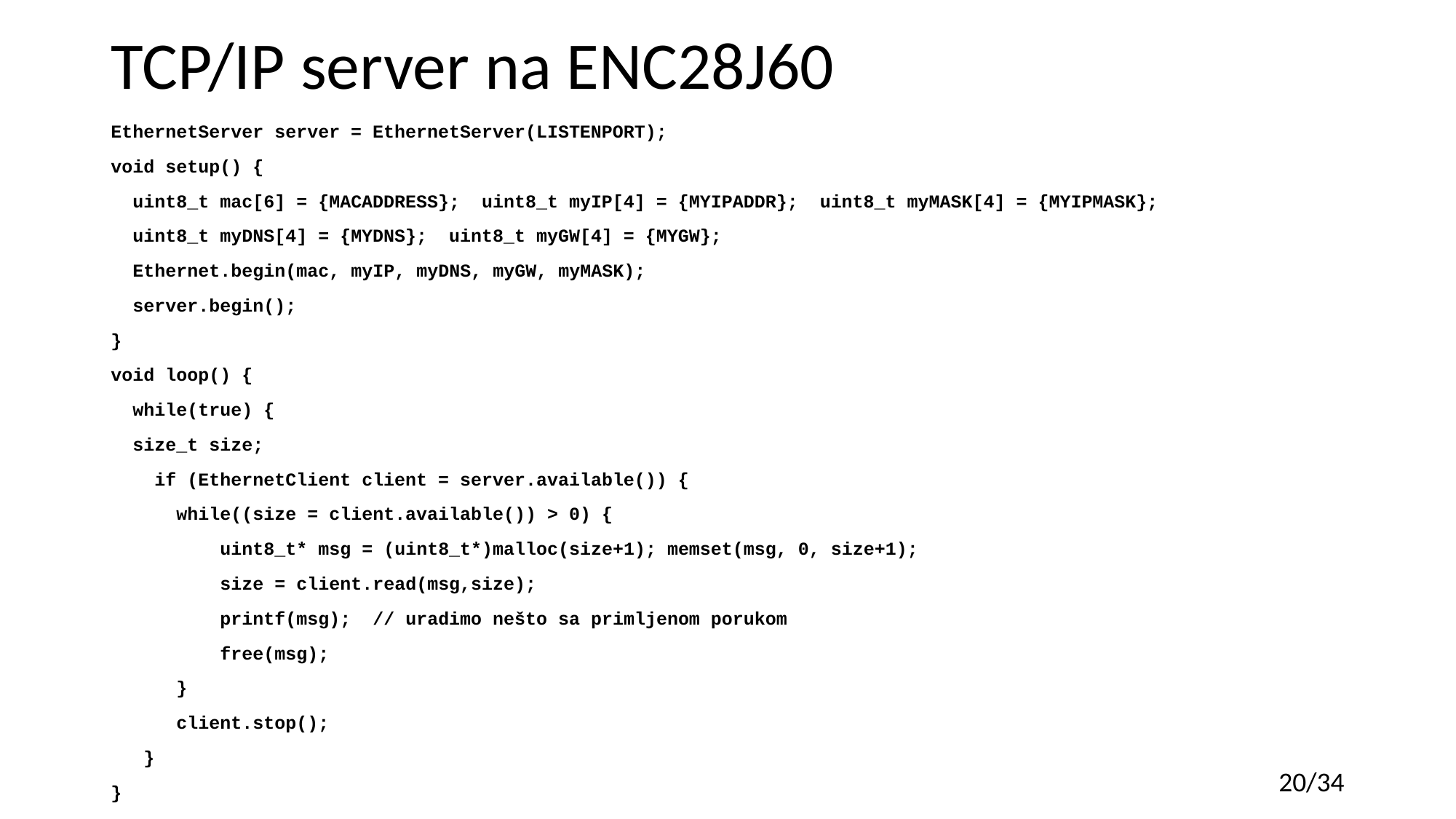

# TCP/IP server na ENC28J60
EthernetServer server = EthernetServer(LISTENPORT);
void setup() {
  uint8_t mac[6] = {MACADDRESS};  uint8_t myIP[4] = {MYIPADDR};  uint8_t myMASK[4] = {MYIPMASK};
  uint8_t myDNS[4] = {MYDNS};  uint8_t myGW[4] = {MYGW};
  Ethernet.begin(mac, myIP, myDNS, myGW, myMASK);
  server.begin();
}
void loop() {
  while(true) {
  size_t size;
    if (EthernetClient client = server.available()) {
      while((size = client.available()) > 0) {
          uint8_t* msg = (uint8_t*)malloc(size+1); memset(msg, 0, size+1);
          size = client.read(msg,size);
          printf(msg);  // uradimo nešto sa primljenom porukom
          free(msg);
      }
      client.stop();
   }
}